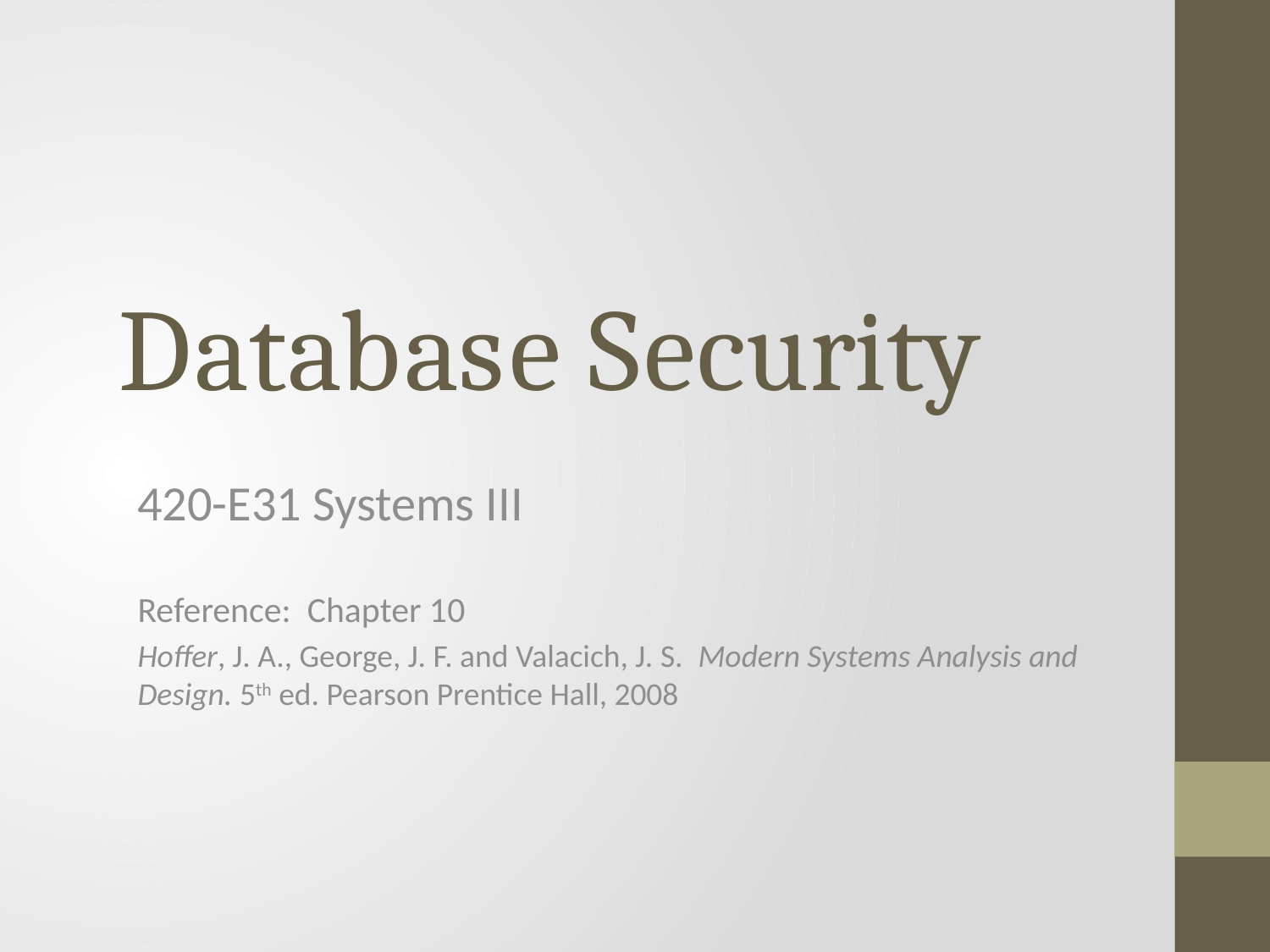

# Database Security

420-E31 Systems III

Reference:  Chapter 10
Hoffer, J. A., George, J. F. and Valacich, J. S.  Modern Systems Analysis and Design. 5th ed. Pearson Prentice Hall, 2008